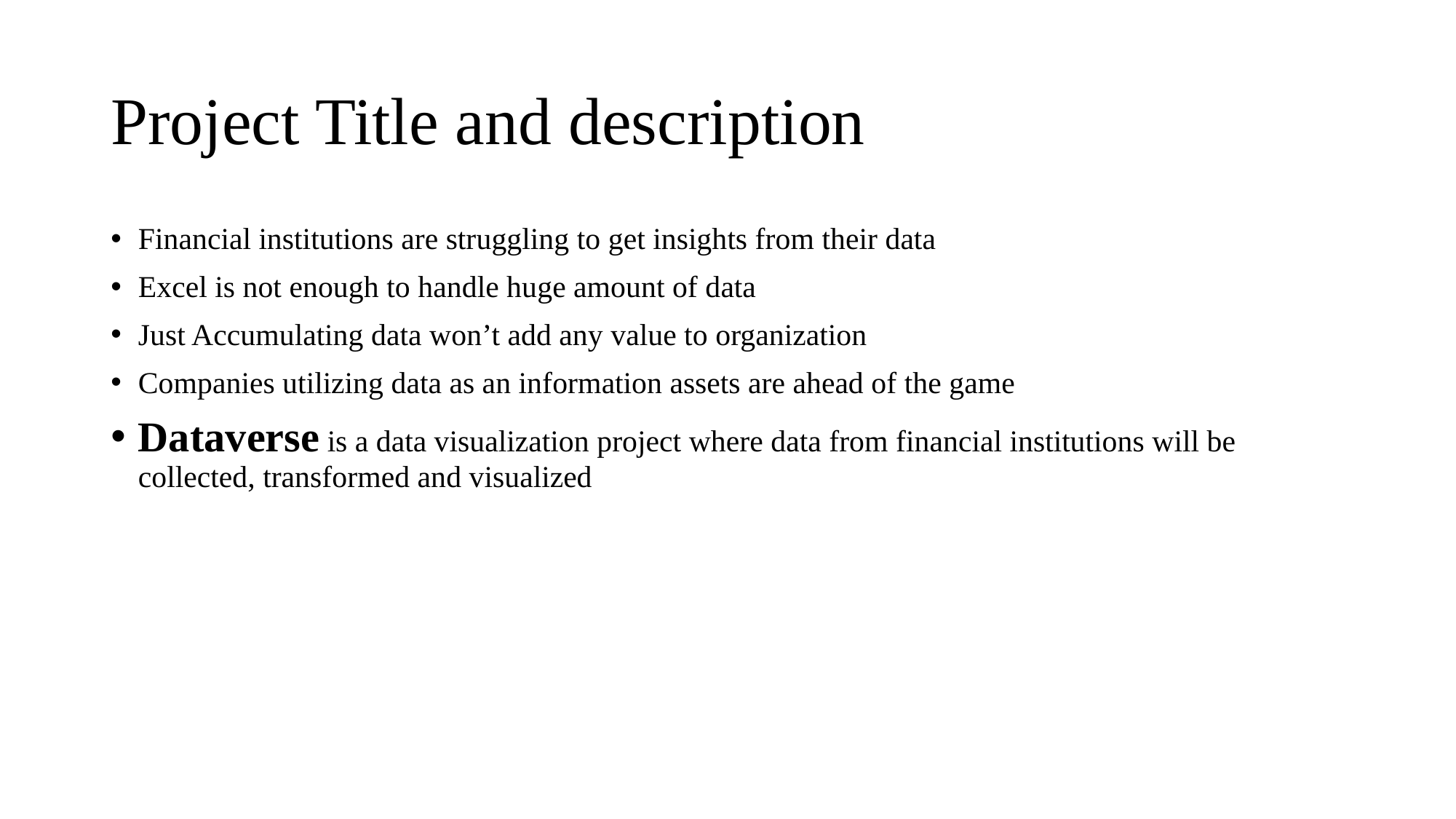

# Project Title and description
Financial institutions are struggling to get insights from their data
Excel is not enough to handle huge amount of data
Just Accumulating data won’t add any value to organization
Companies utilizing data as an information assets are ahead of the game
Dataverse is a data visualization project where data from financial institutions will be collected, transformed and visualized